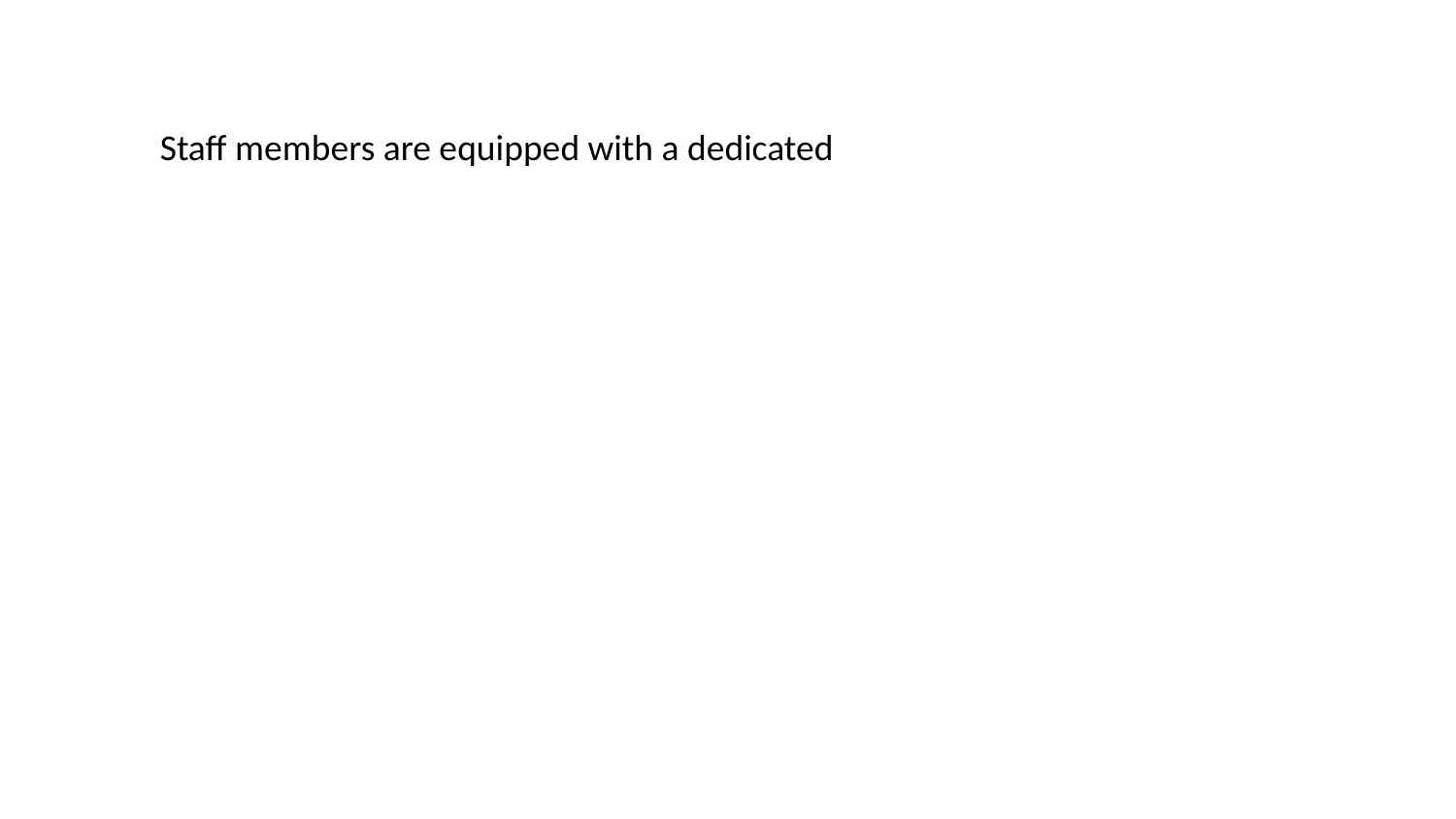

Staff members are equipped with a dedicated